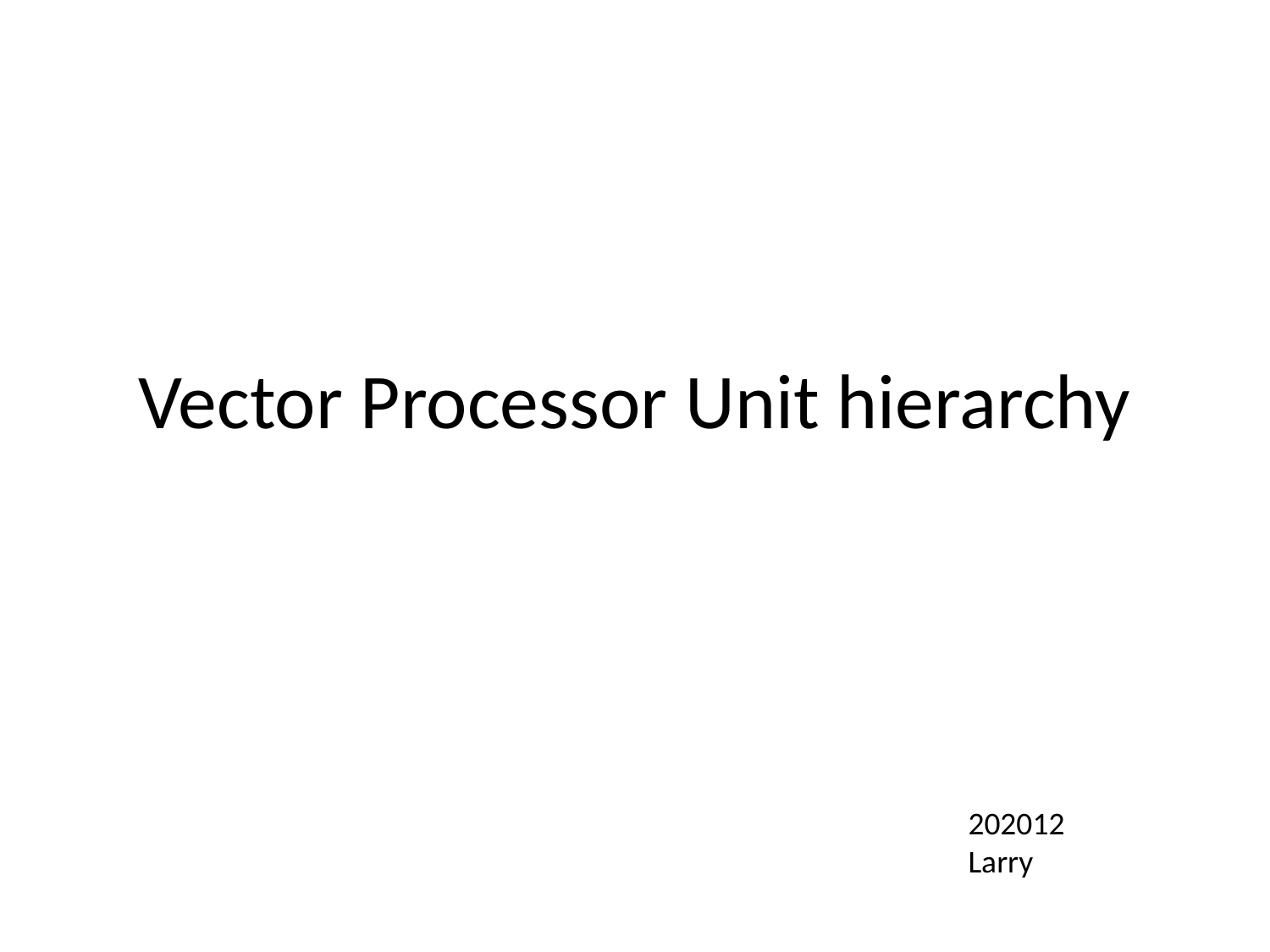

# Vector Processor Unit hierarchy

202012
Larry